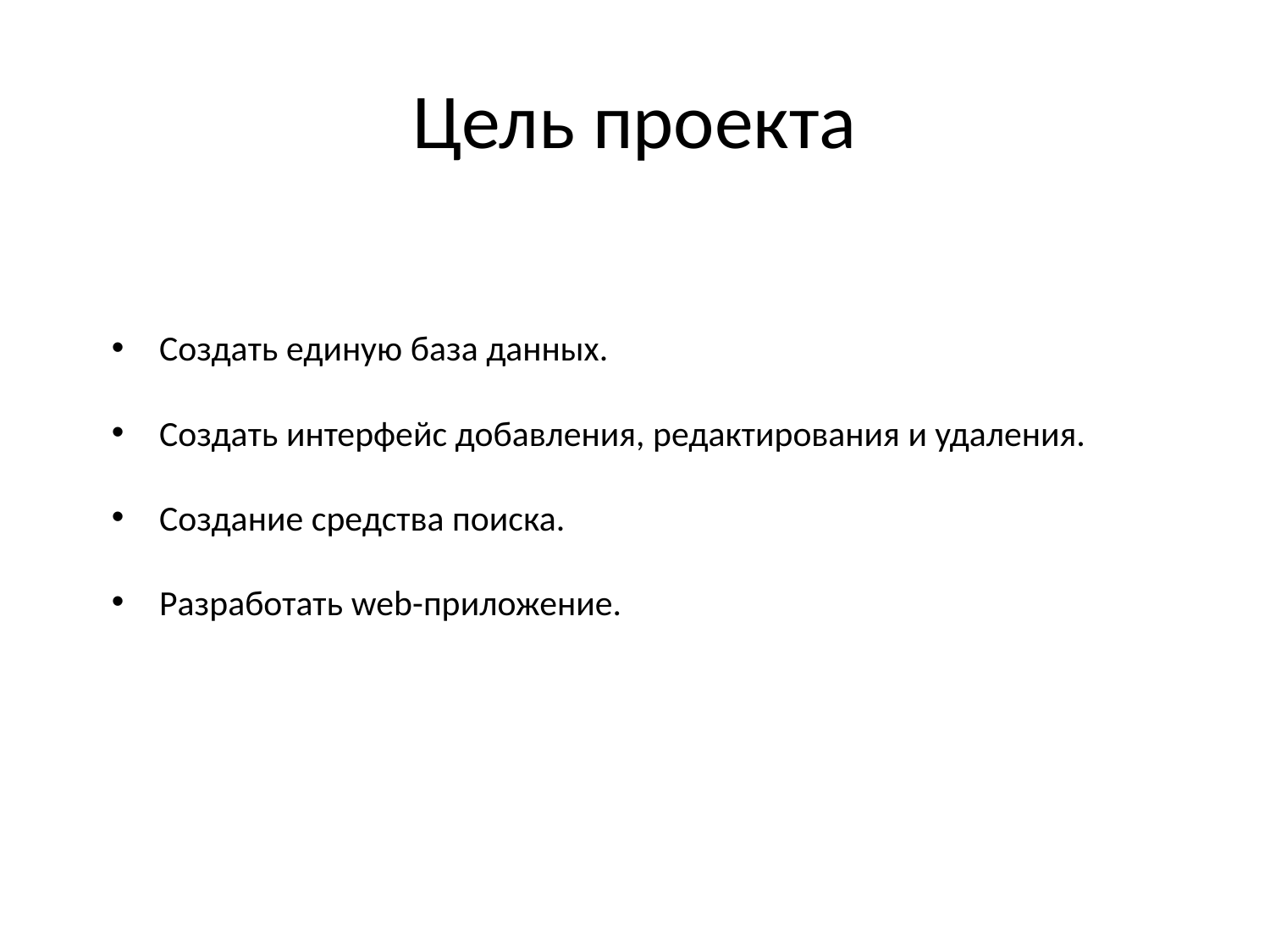

Цель проекта
 Создать единую база данных.

 Создать интерфейс добавления, редактирования и удаления.

 Создание средства поиска.

 Разработать web-приложение.